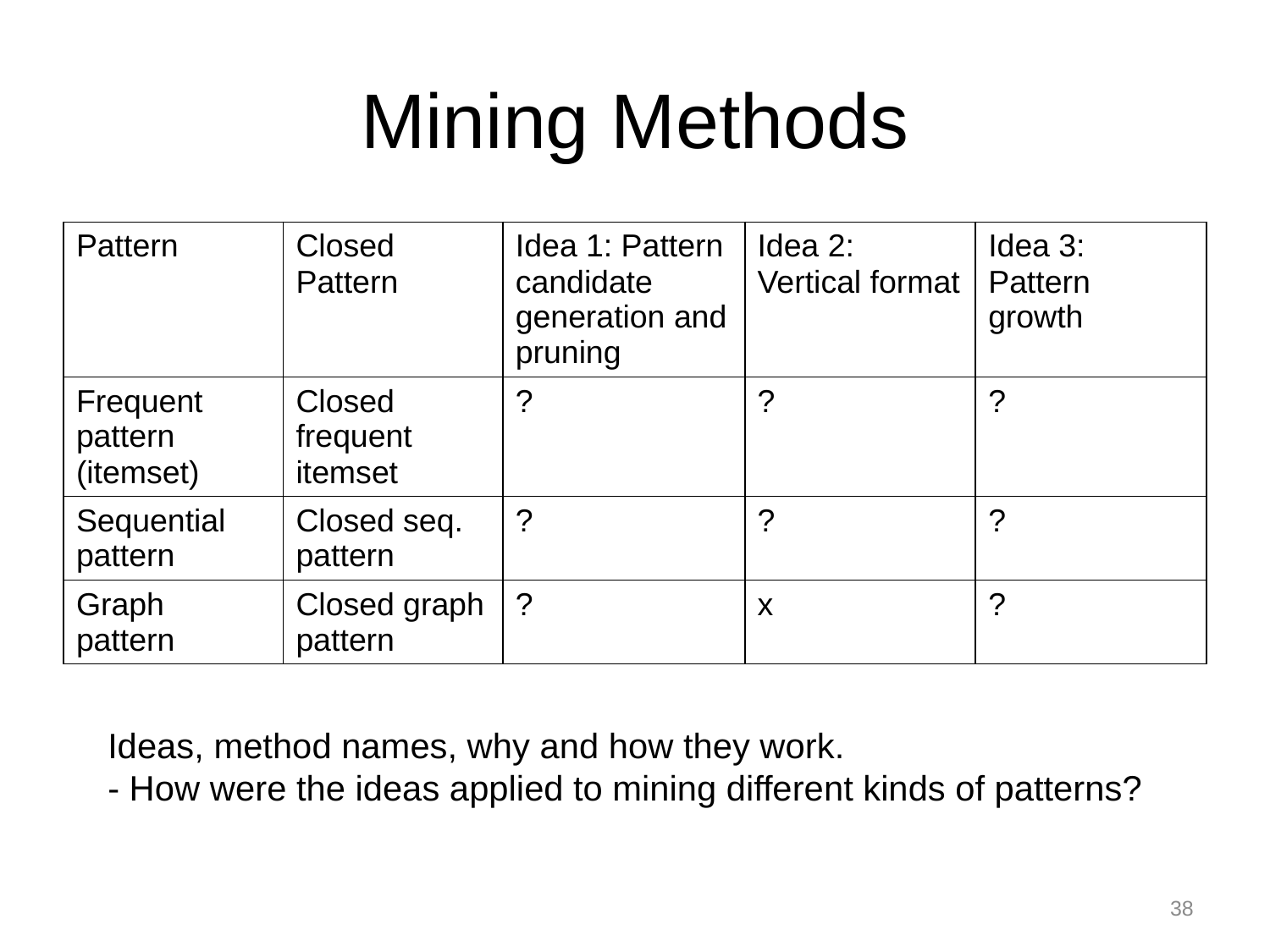

# Mining Methods
| Pattern | Closed Pattern | Idea 1: Pattern candidate generation and pruning | Idea 2: Vertical format | Idea 3: Pattern growth |
| --- | --- | --- | --- | --- |
| Frequent pattern (itemset) | Closed frequent itemset | ? | ? | ? |
| Sequential pattern | Closed seq. pattern | ? | ? | ? |
| Graph pattern | Closed graph pattern | ? | x | ? |
Ideas, method names, why and how they work.
- How were the ideas applied to mining different kinds of patterns?
38